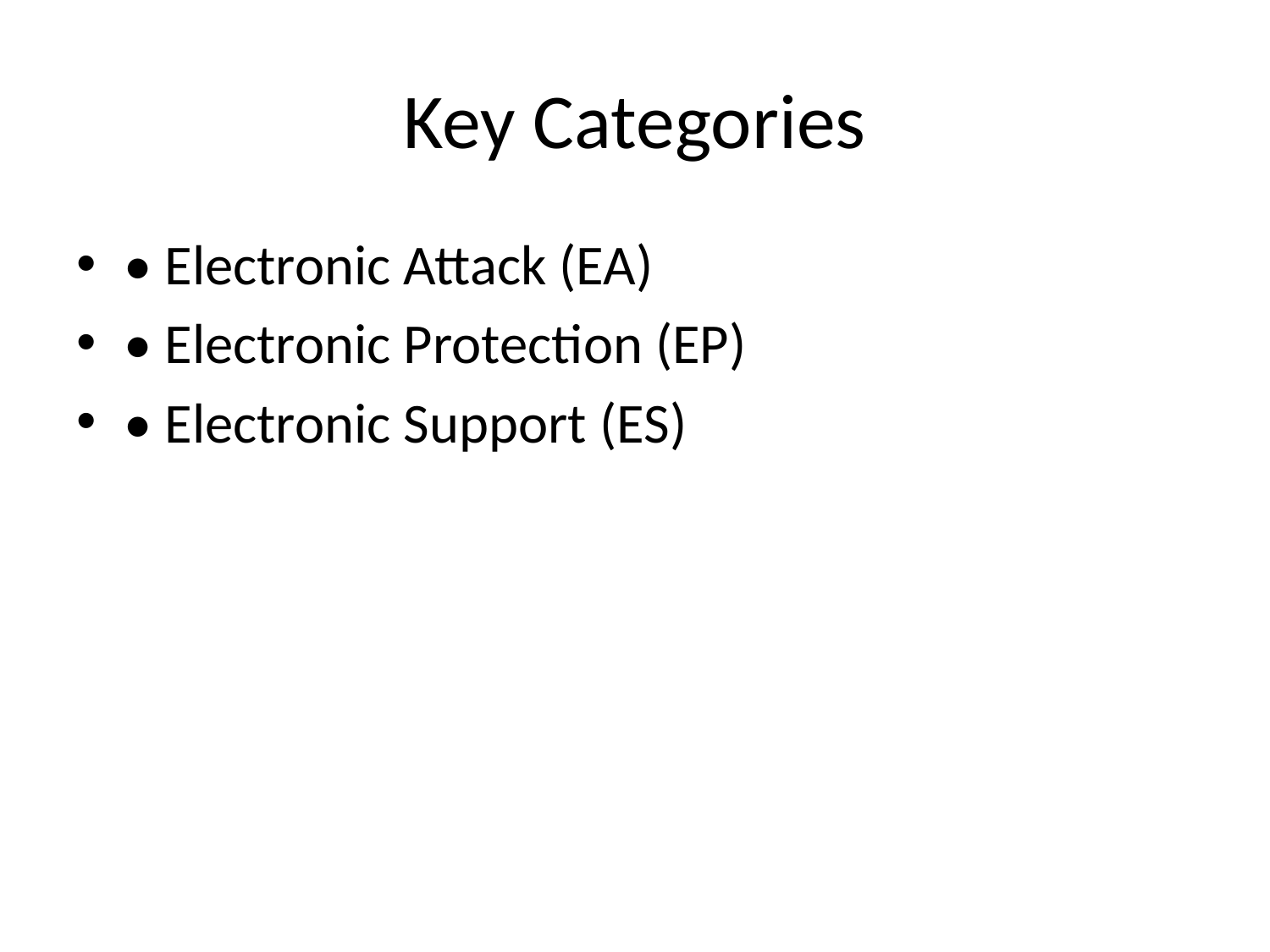

# Key Categories
• Electronic Attack (EA)
• Electronic Protection (EP)
• Electronic Support (ES)